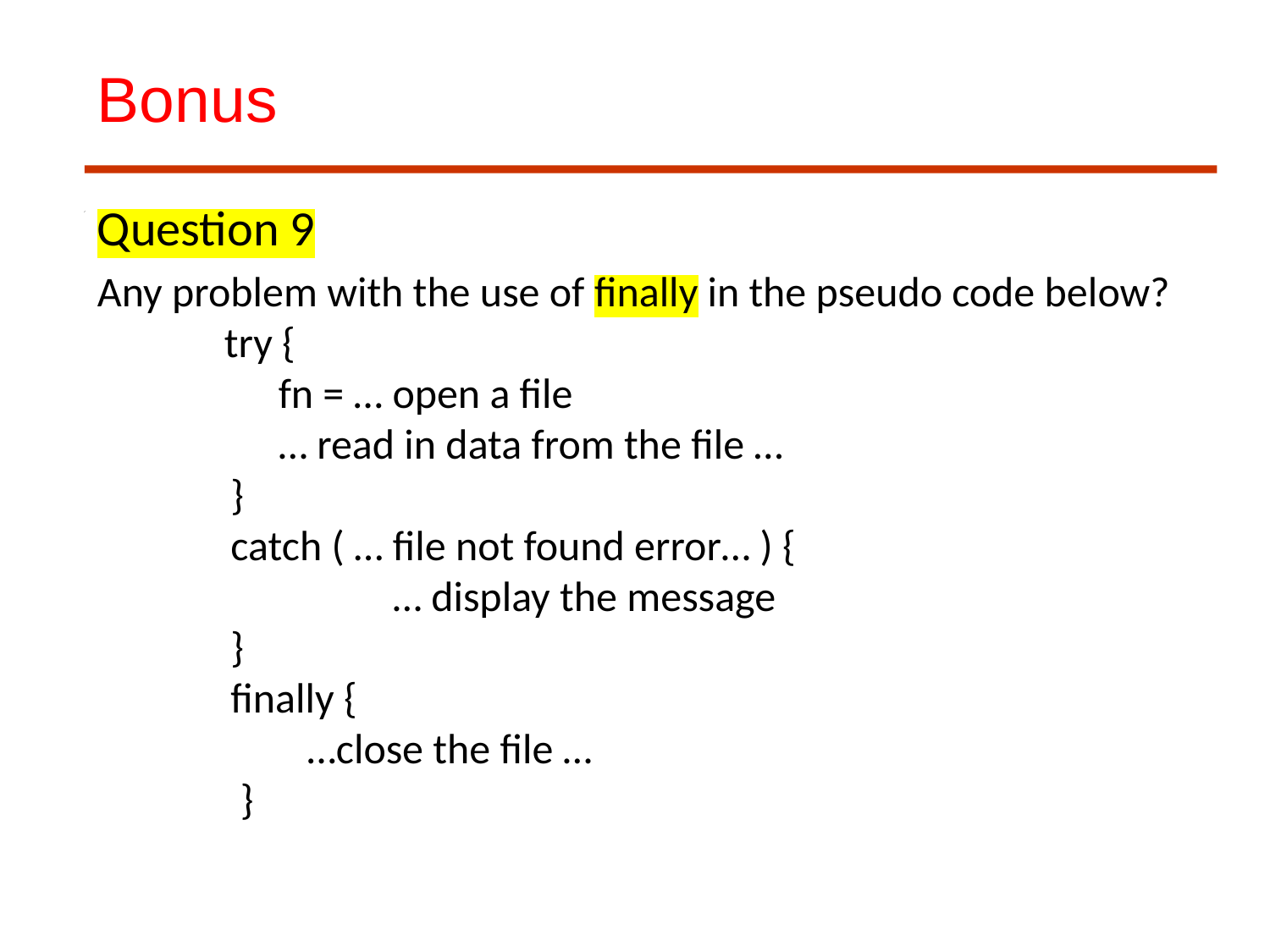

# Bonus
Question 9
Any problem with the use of finally in the pseudo code below?
	try {
                   fn = … open a file
                   … read in data from the file …
              }
              catch ( … file not found error… ) {
                               … display the message
              }
              finally {
                      …close the file …
               }